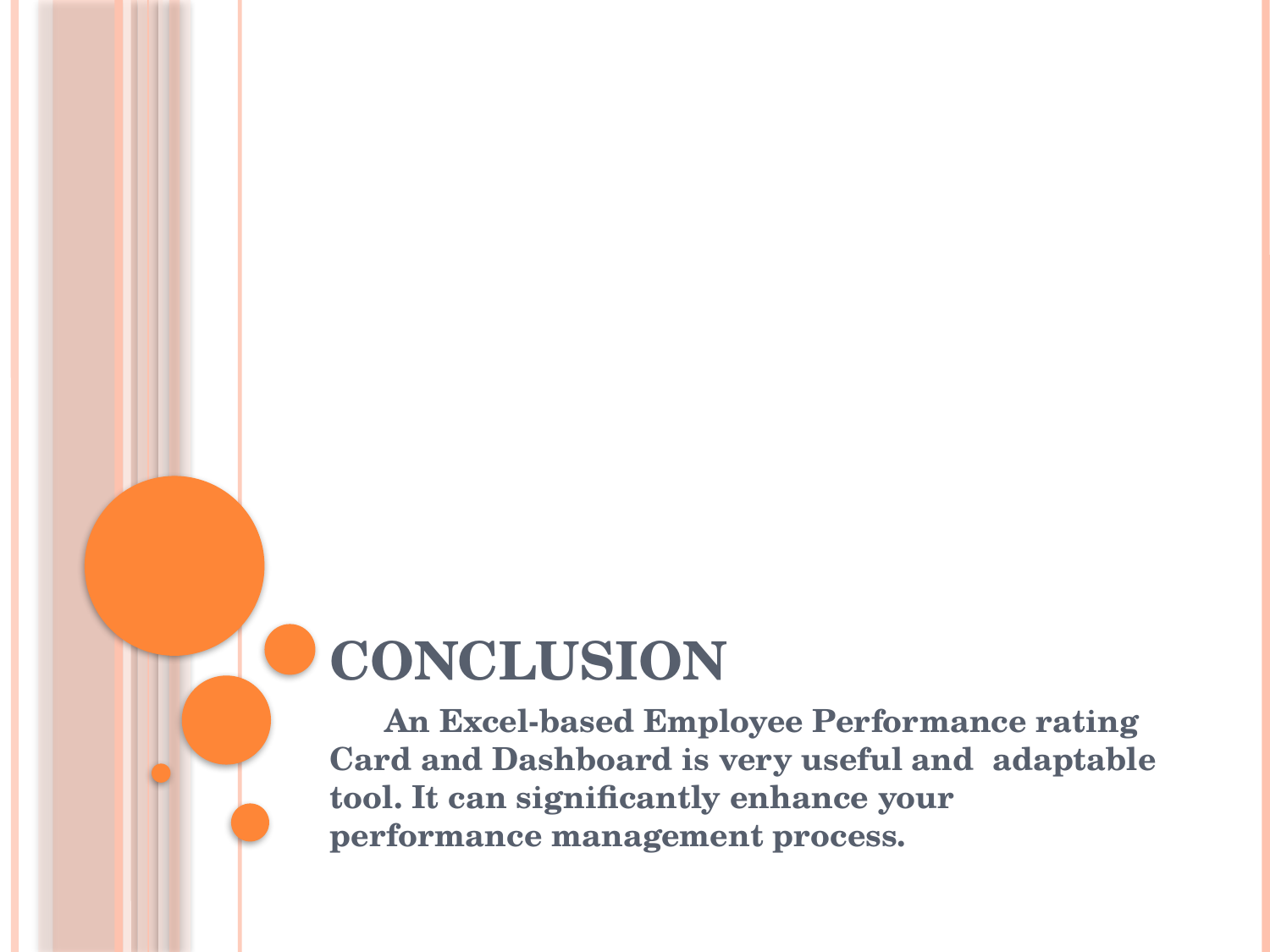

# CONCLUSION
      An Excel-based Employee Performance rating Card and Dashboard is very useful and  adaptable tool. It can significantly enhance your performance management process.